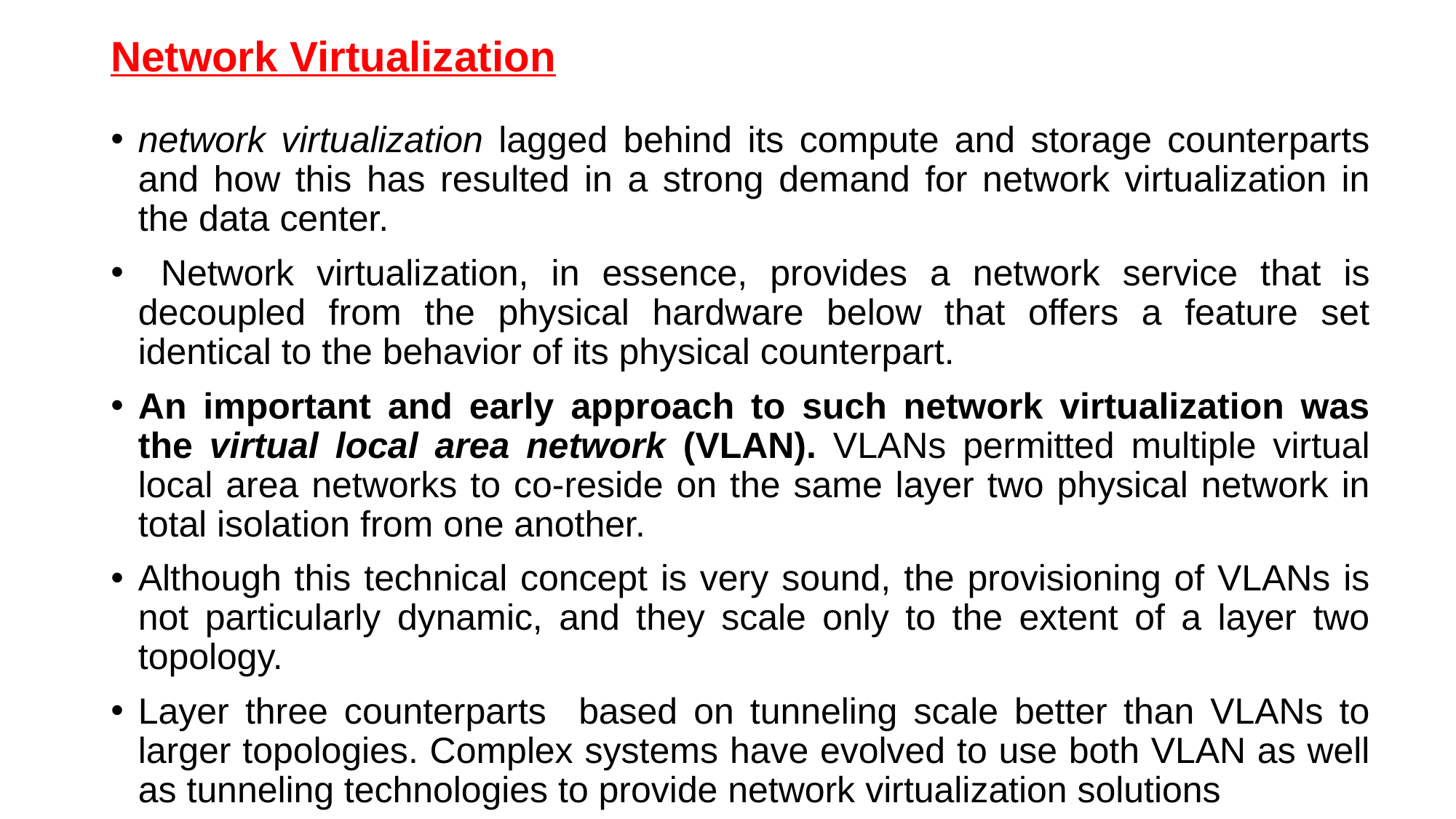

# Network Virtualization
network virtualization lagged behind its compute and storage counterparts and how this has resulted in a strong demand for network virtualization in the data center.
 Network virtualization, in essence, provides a network service that is decoupled from the physical hardware below that offers a feature set identical to the behavior of its physical counterpart.
An important and early approach to such network virtualization was the virtual local area network (VLAN). VLANs permitted multiple virtual local area networks to co-reside on the same layer two physical network in total isolation from one another.
Although this technical concept is very sound, the provisioning of VLANs is not particularly dynamic, and they scale only to the extent of a layer two topology.
Layer three counterparts  based on tunneling scale better than VLANs to larger topologies. Complex systems have evolved to use both VLAN as well as tunneling technologies to provide network virtualization solutions